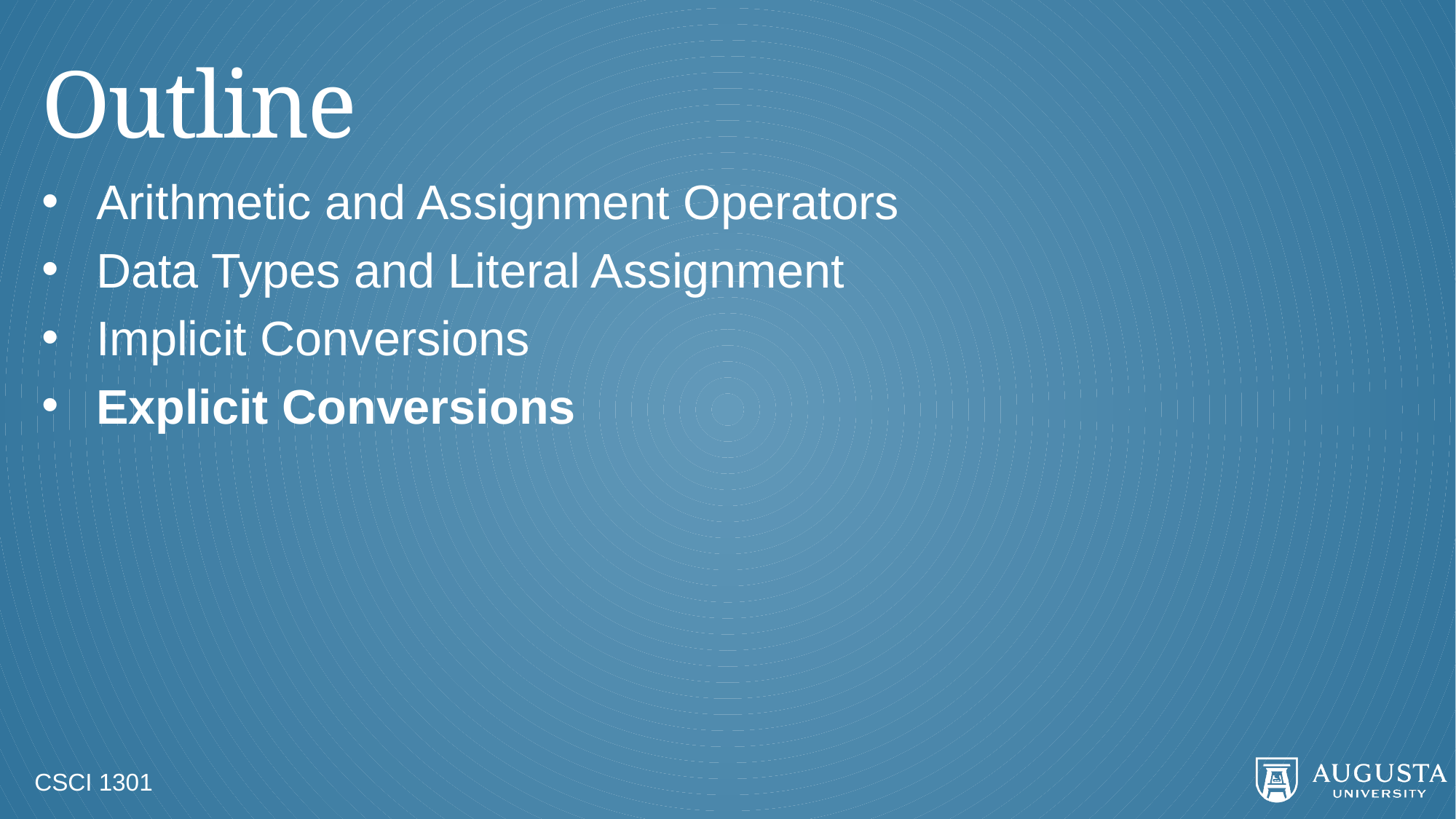

# Outline
Arithmetic and Assignment Operators
Data Types and Literal Assignment
Implicit Conversions
Explicit Conversions
CSCI 1301